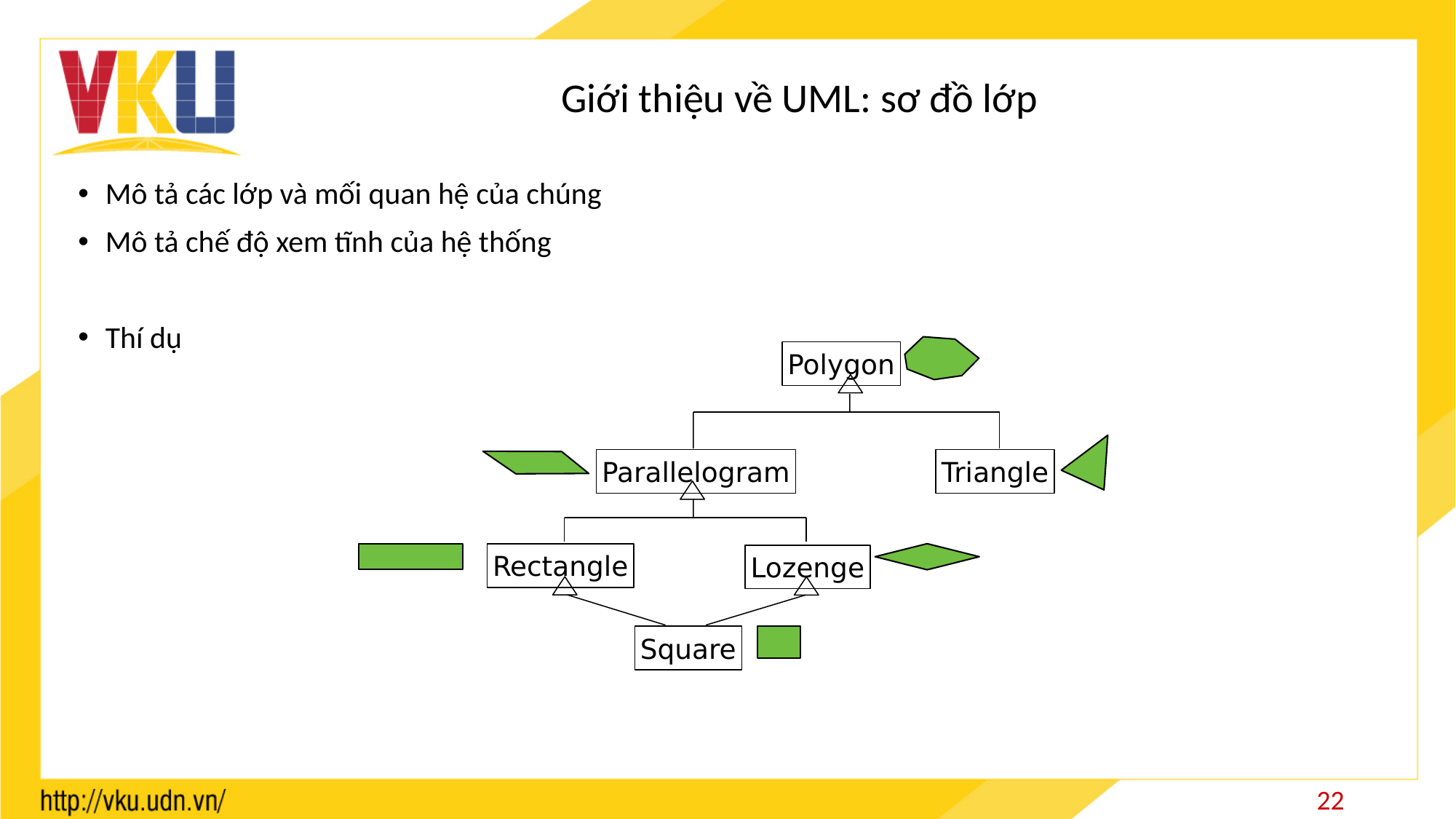

# Giới thiệu về UML: sơ đồ lớp
Mô tả các lớp và mối quan hệ của chúng
Mô tả chế độ xem tĩnh của hệ thống

Thí dụ

Polygon

Parallelogram
Triangle

Rectangle
Lozenge

Square

22